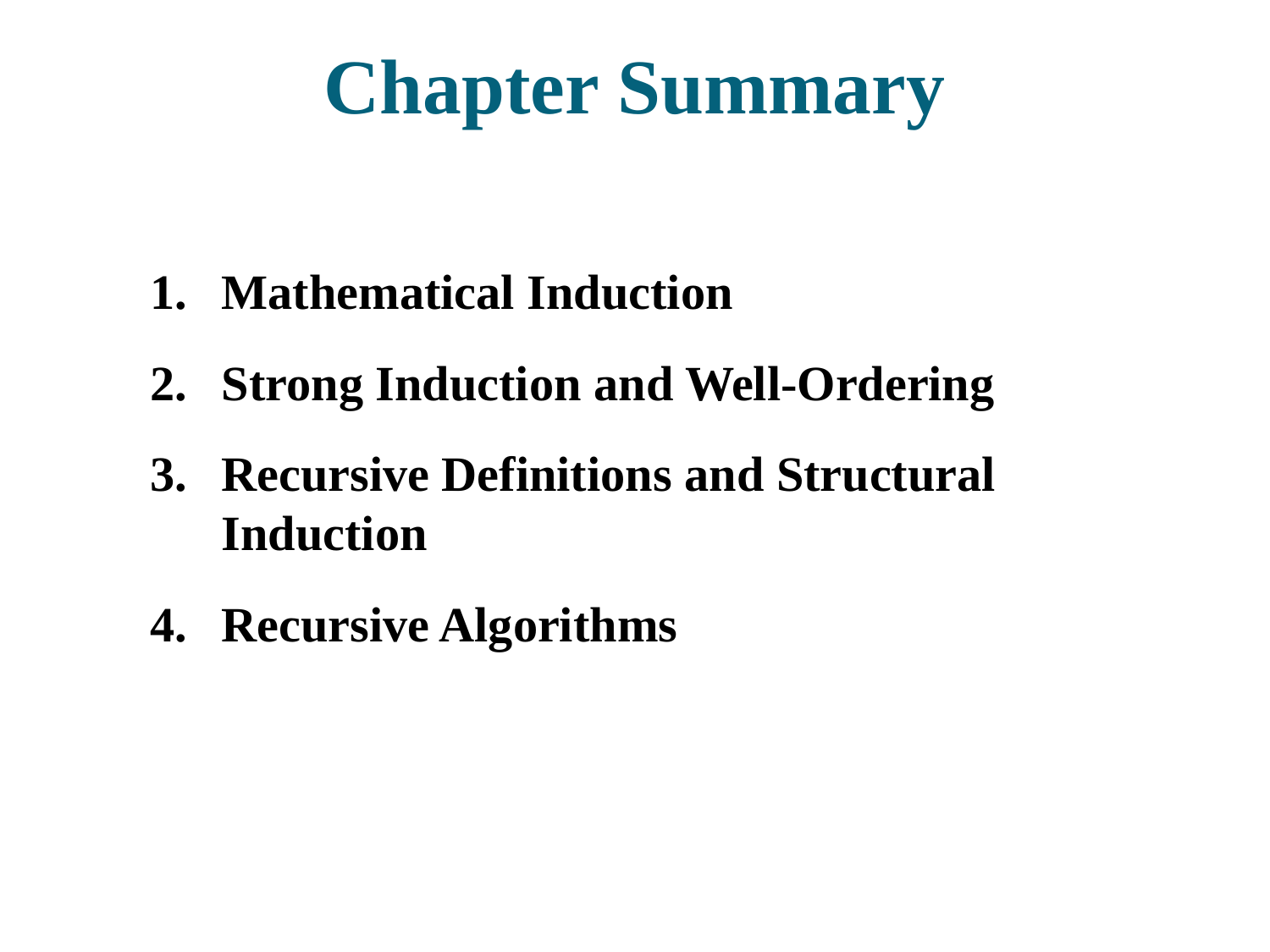

# Chapter Summary
Mathematical Induction
Strong Induction and Well-Ordering
Recursive Definitions and Structural Induction
Recursive Algorithms